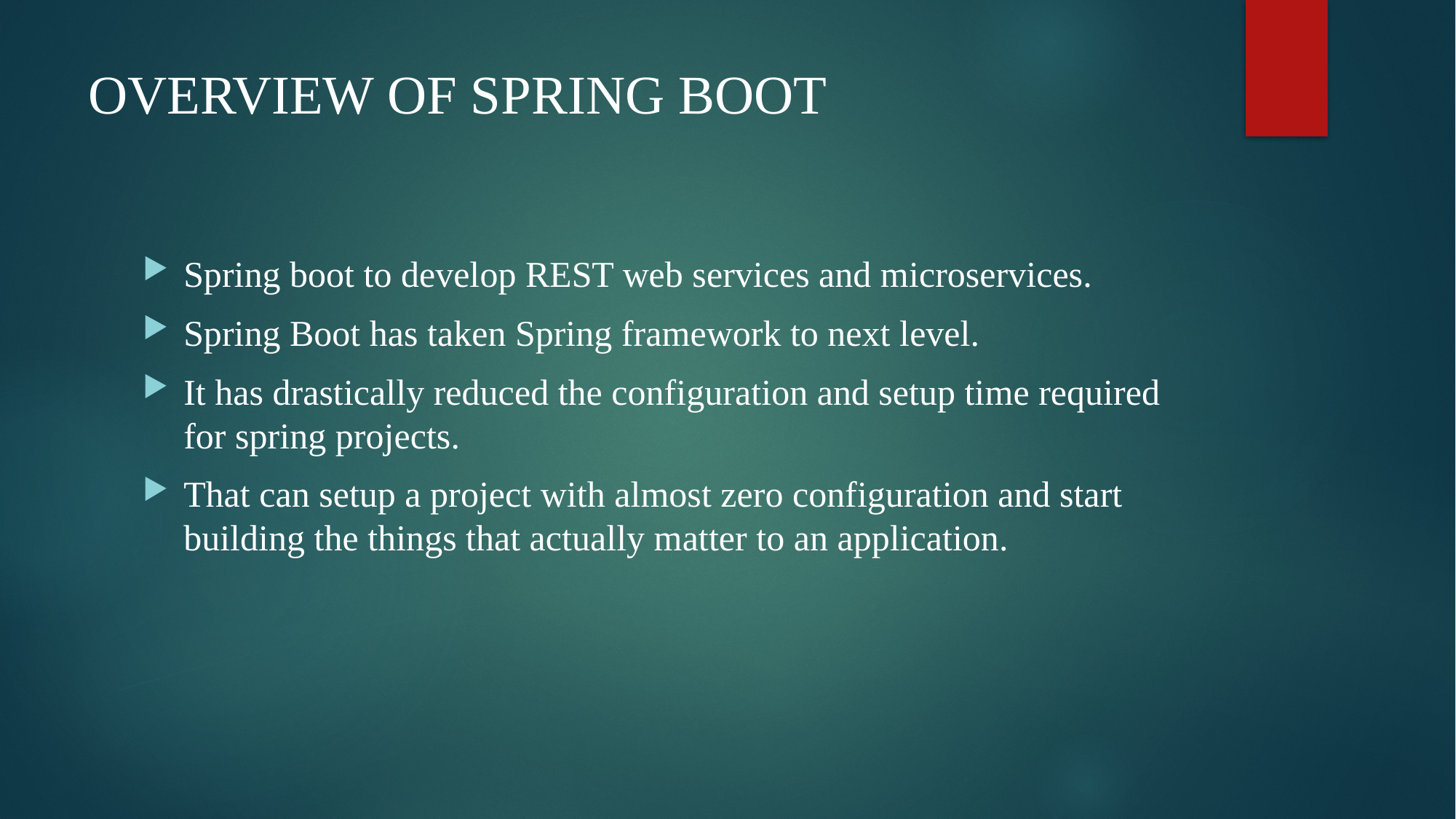

# OVERVIEW OF SPRING BOOT
Spring boot to develop REST web services and microservices.
Spring Boot has taken Spring framework to next level.
It has drastically reduced the configuration and setup time required for spring projects.
That can setup a project with almost zero configuration and start building the things that actually matter to an application.